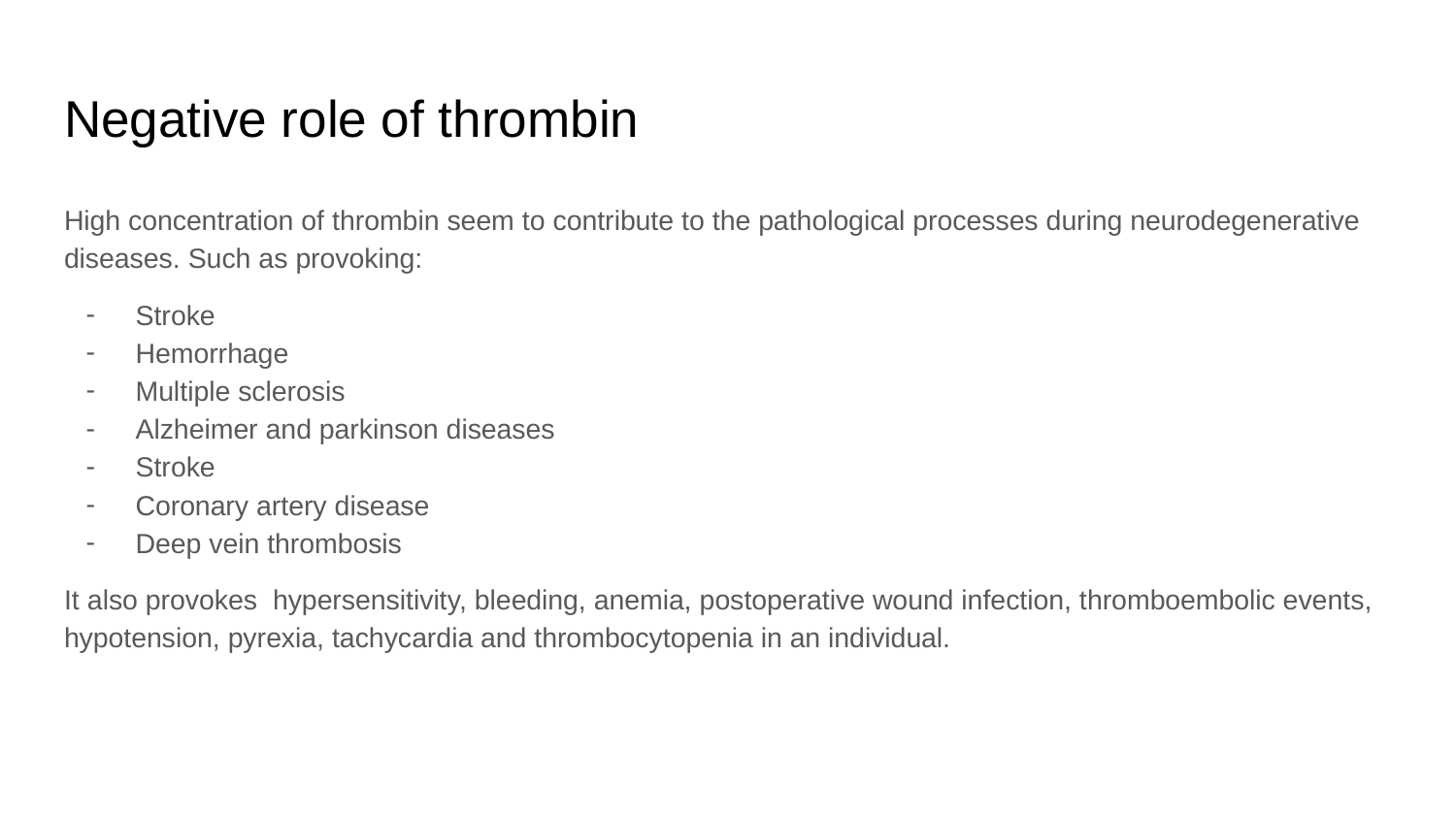

# Negative role of thrombin
High concentration of thrombin seem to contribute to the pathological processes during neurodegenerative diseases. Such as provoking:
Stroke
Hemorrhage
Multiple sclerosis
Alzheimer and parkinson diseases
Stroke
Coronary artery disease
Deep vein thrombosis
It also provokes  hypersensitivity, bleeding, anemia, postoperative wound infection, thromboembolic events, hypotension, pyrexia, tachycardia and thrombocytopenia in an individual.